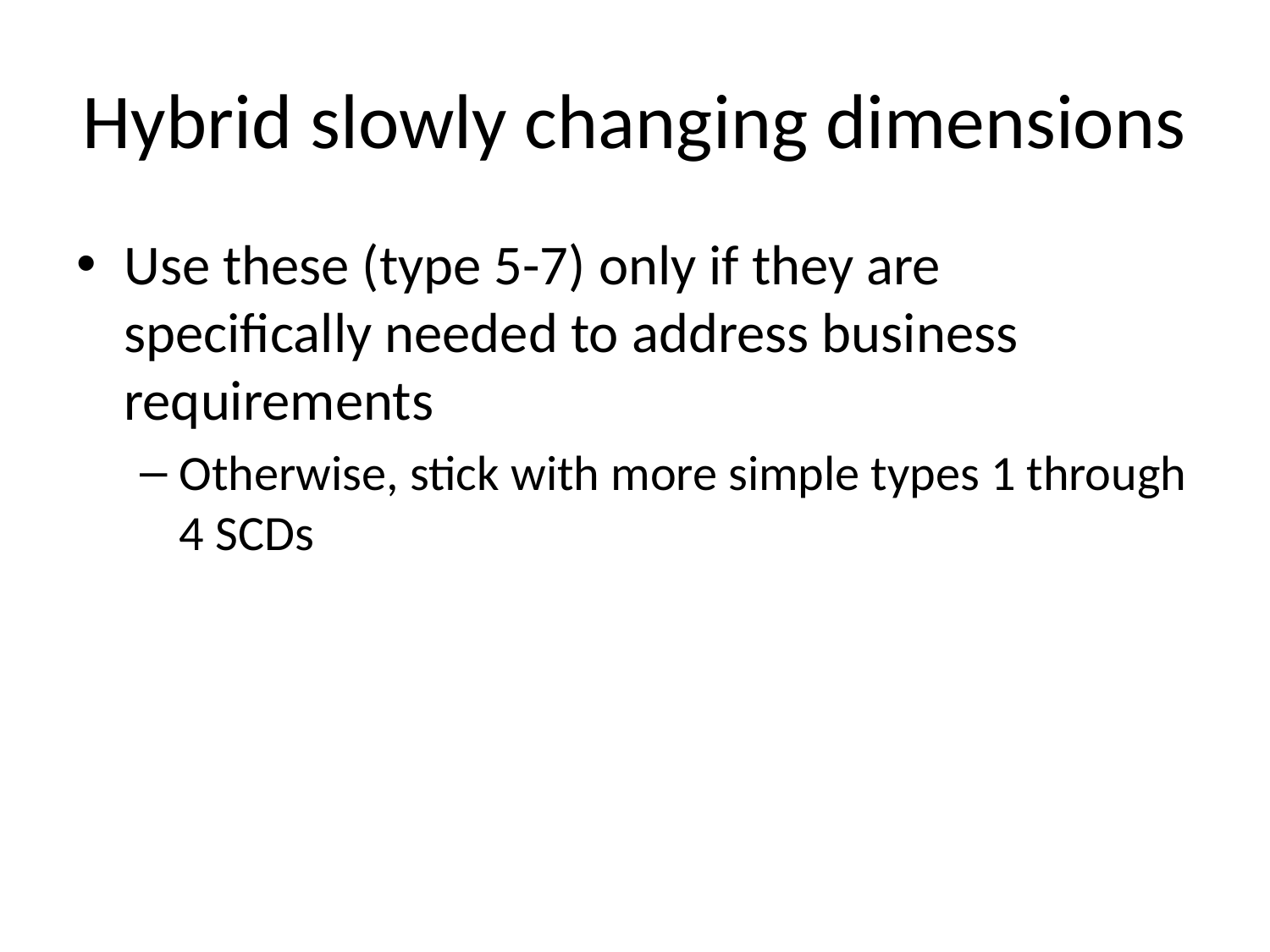

# Hybrid slowly changing dimensions
Use these (type 5-7) only if they are specifically needed to address business requirements
Otherwise, stick with more simple types 1 through 4 SCDs